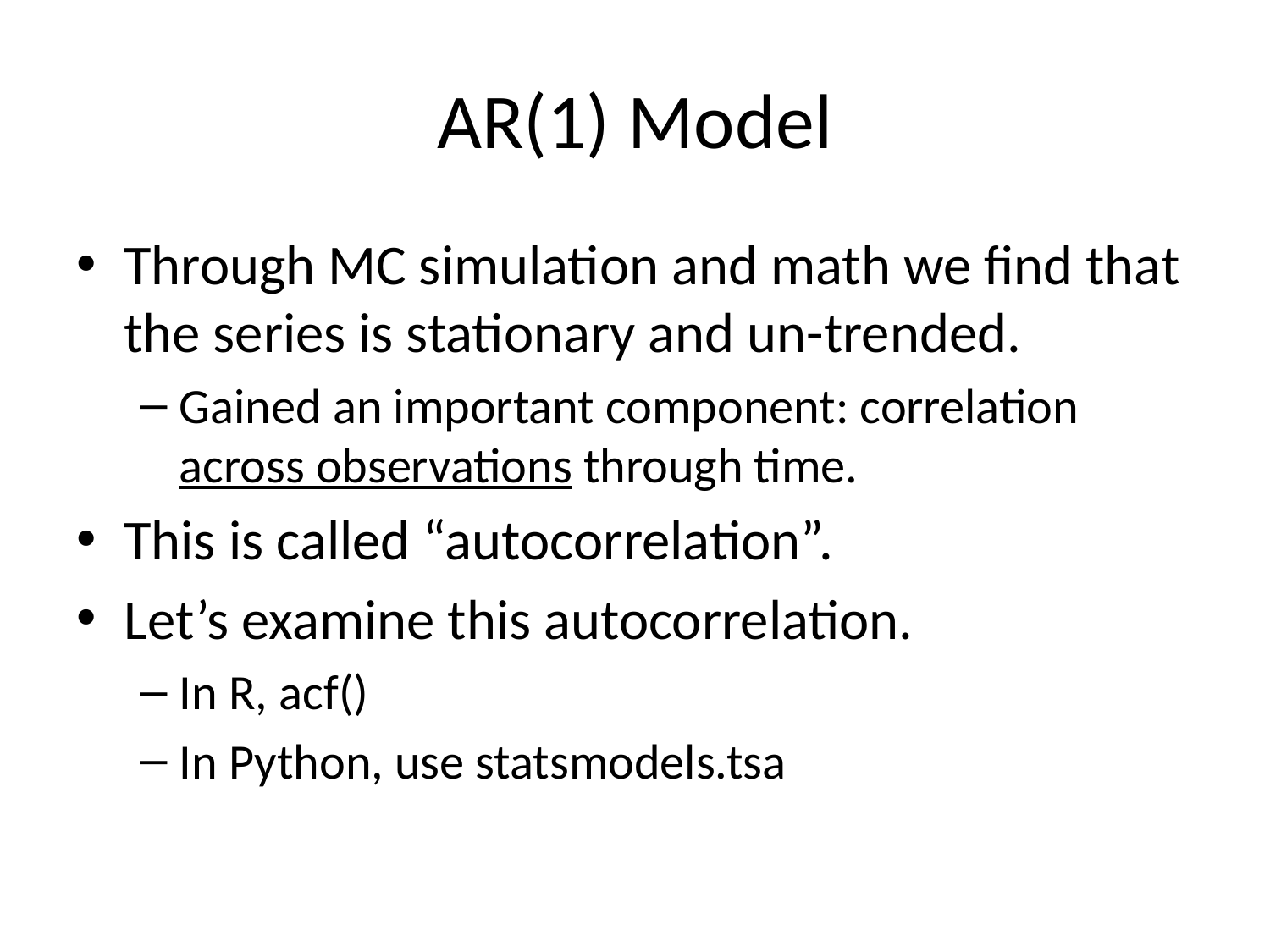

# AR(1) Model
Through MC simulation and math we find that the series is stationary and un-trended.
Gained an important component: correlation across observations through time.
This is called “autocorrelation”.
Let’s examine this autocorrelation.
In R, acf()
In Python, use statsmodels.tsa